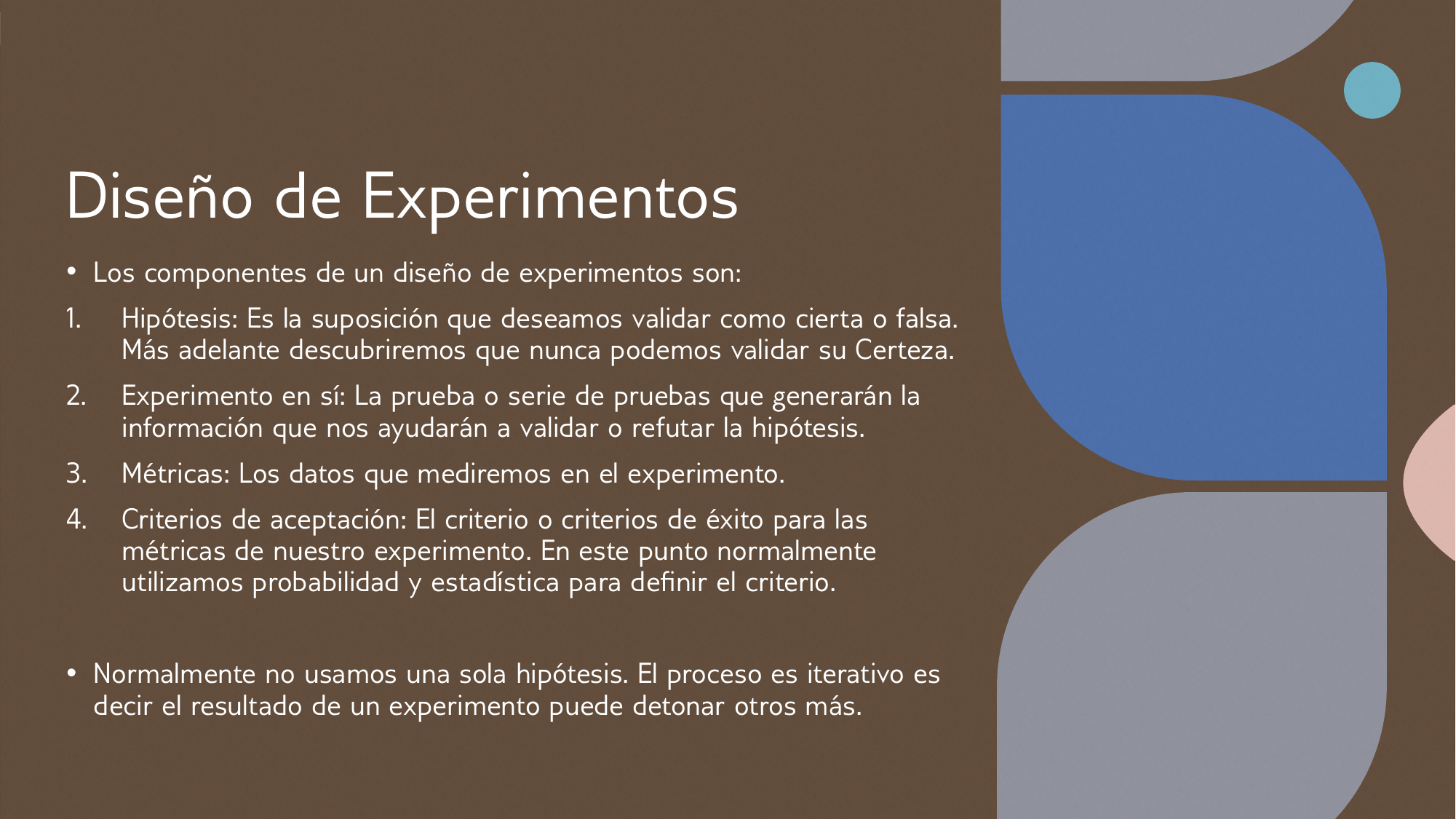

# Diseño de Experimentos
Los componentes de un diseño de experimentos son:
Hipótesis: Es la suposición que deseamos validar como cierta o falsa. Más adelante descubriremos que nunca podemos validar su Certeza.
Experimento en sí: La prueba o serie de pruebas que generarán la información que nos ayudarán a validar o refutar la hipótesis.
Métricas: Los datos que mediremos en el experimento.
Criterios de aceptación: El criterio o criterios de éxito para las métricas de nuestro experimento. En este punto normalmente utilizamos probabilidad y estadística para definir el criterio.

Normalmente no usamos una sola hipótesis. El proceso es iterativo es decir el resultado de un experimento puede detonar otros más.